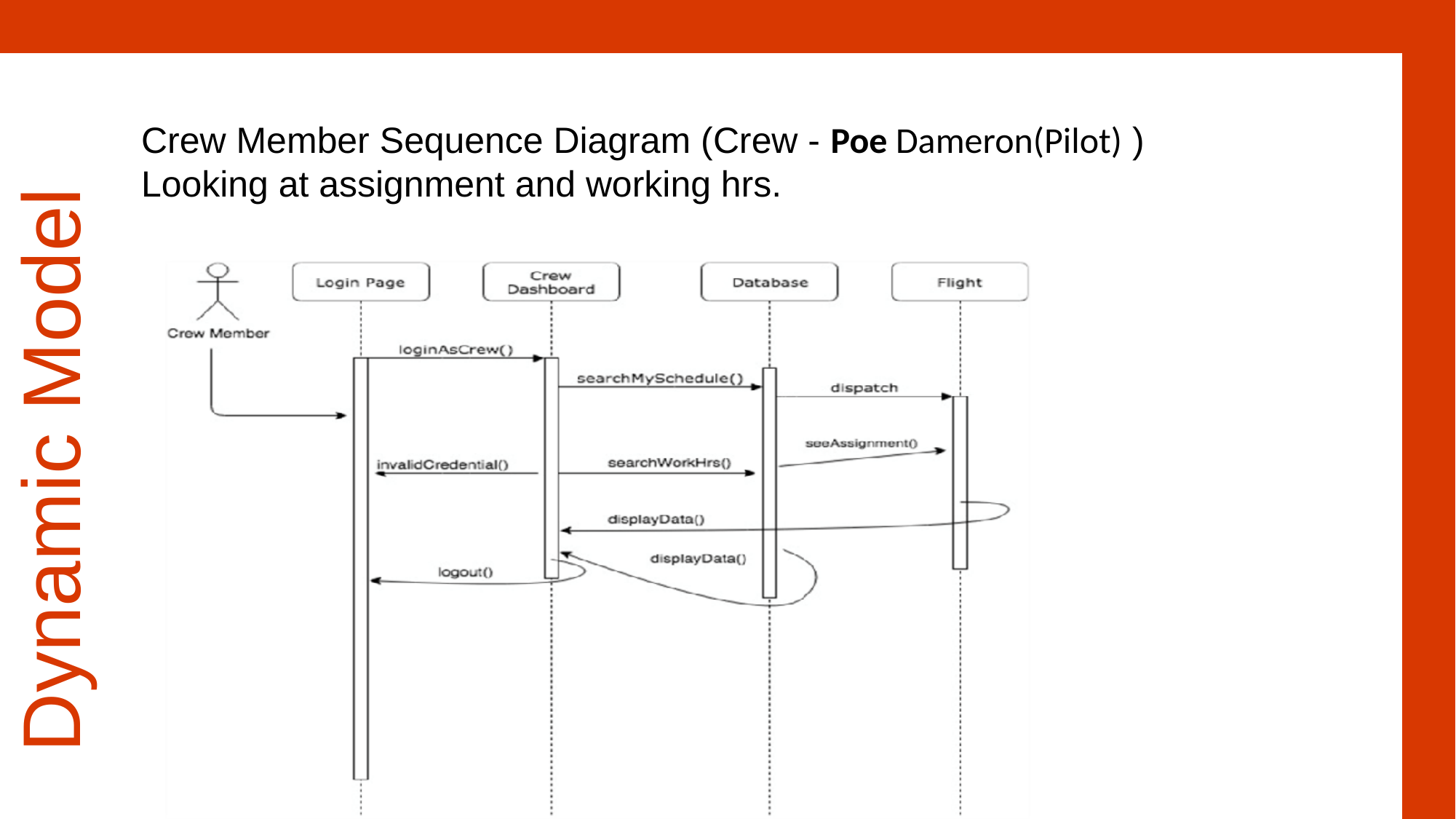

Crew Member Sequence Diagram (Crew - Poe Dameron(Pilot) )
Looking at assignment and working hrs.

Dynamic Model